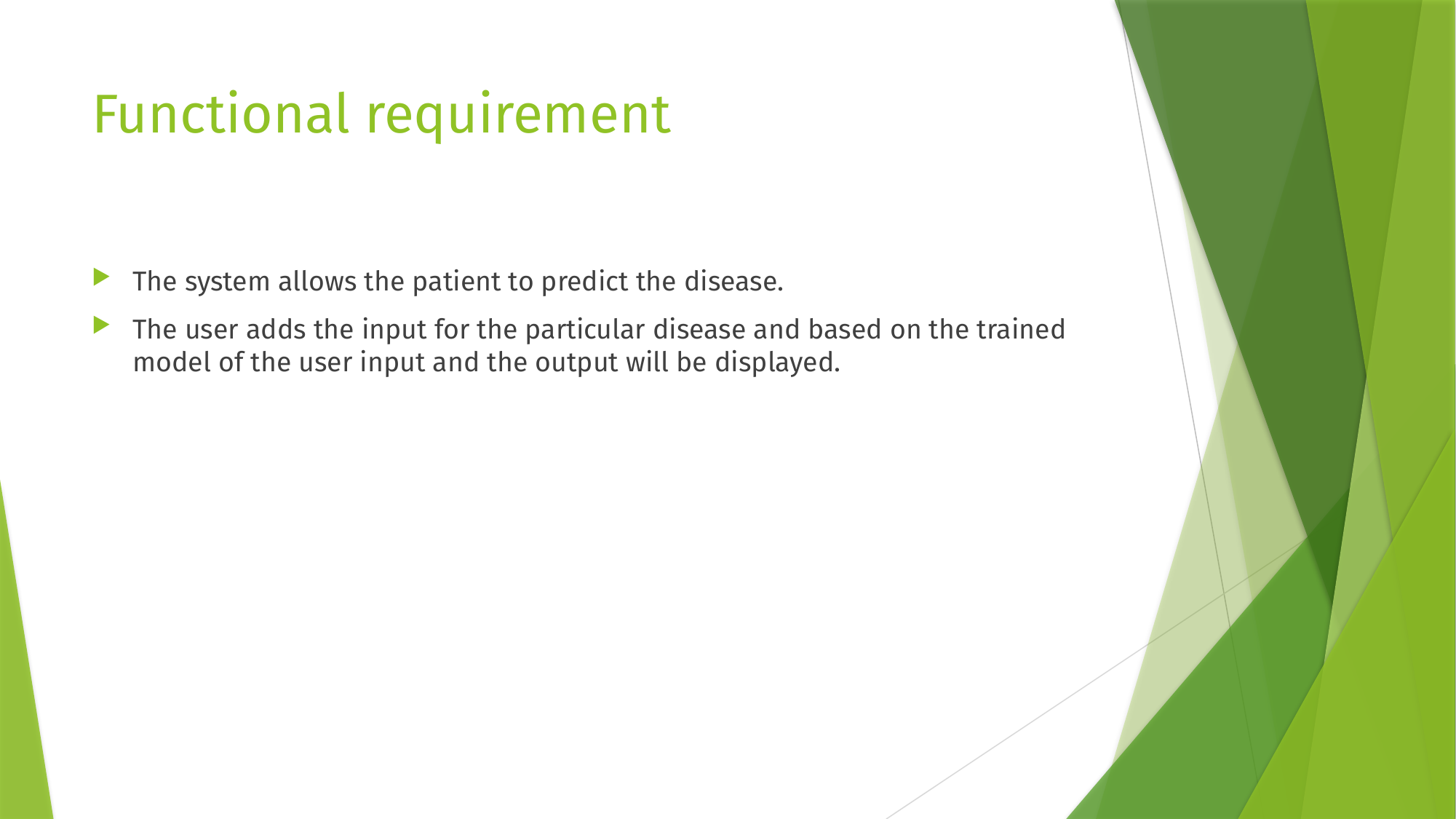

# Functional requirement
The system allows the patient to predict the disease.
The user adds the input for the particular disease and based on the trained model of the user input and the output will be displayed.